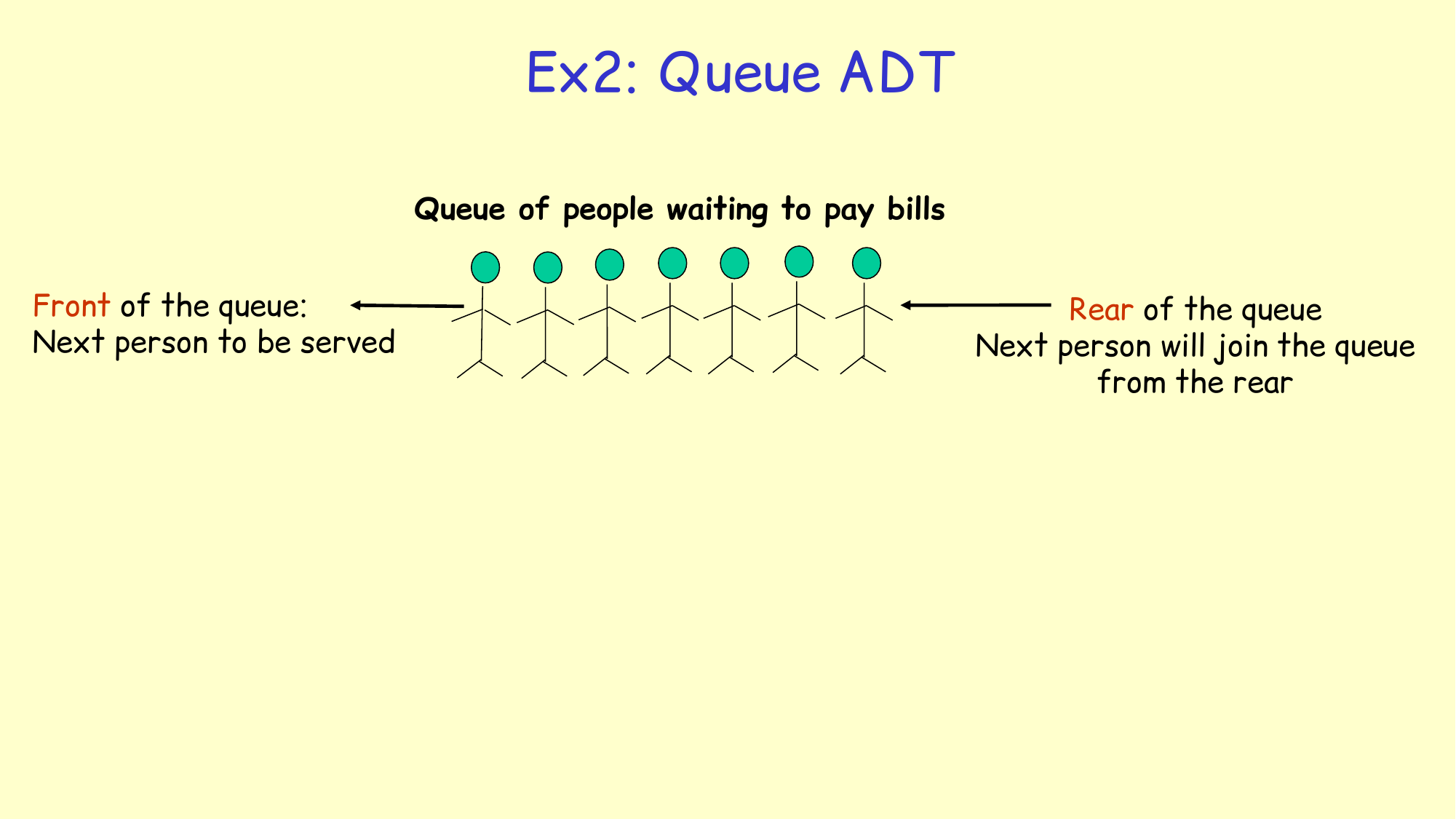

# Ex2: Queue ADT
Queue of people waiting to pay bills

Front of the queue:
Next person to be served
Rear of the queue
Next person will join the queue
from the rear